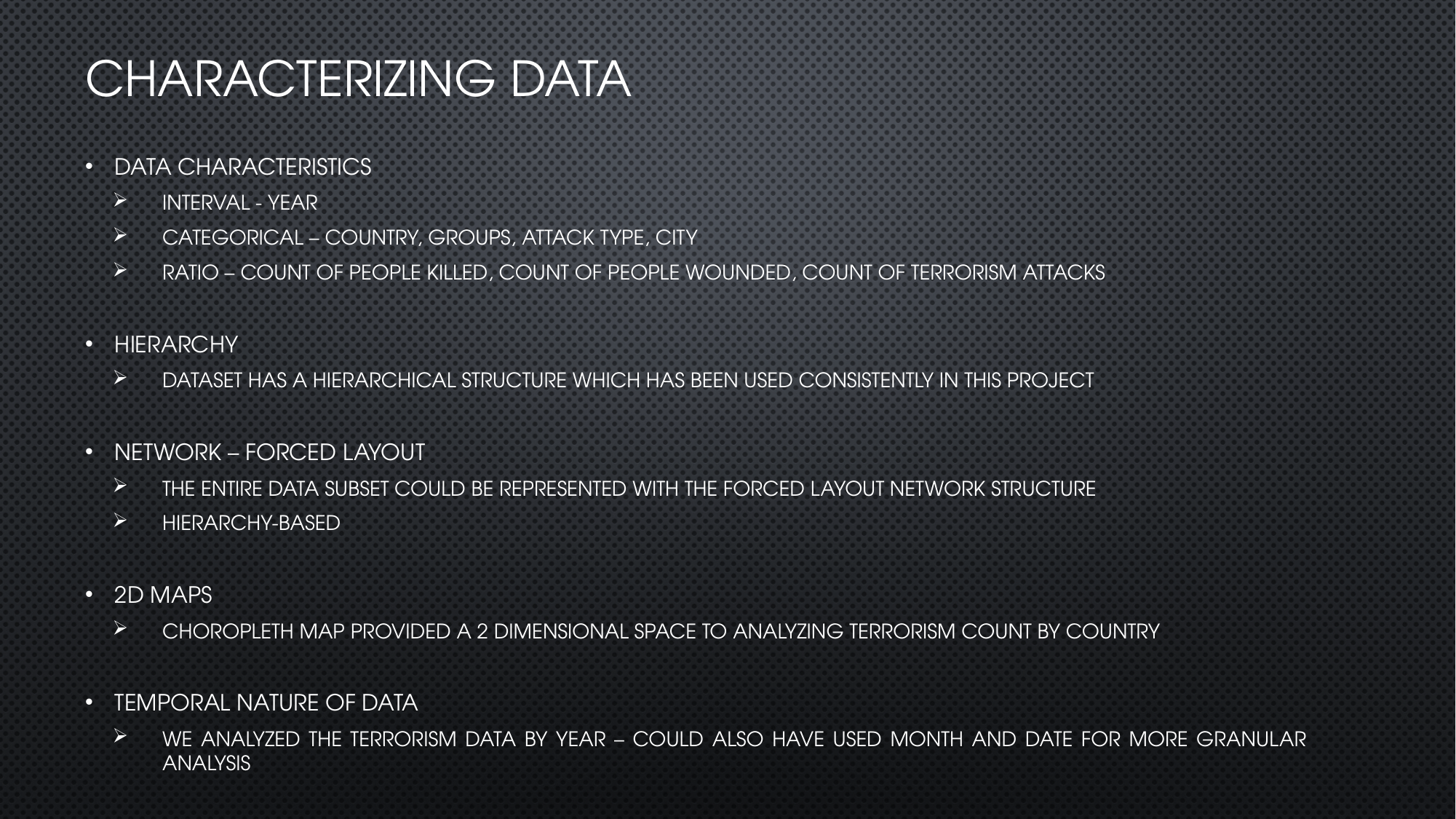

# Characterizing data
Data characteristics
Interval - Year
Categorical – Country, Groups, Attack Type, City
Ratio – Count of People killed, Count of People Wounded, Count of Terrorism attacks

Hierarchy
dataset has a hierarchical structure which has been used consistently in this project

Network – forced Layout
The entire data subset could be represented with the forced layout network structure
Hierarchy-based

2D Maps
Choropleth Map provided a 2 dimensional space to analyzing terrorism count by country

Temporal Nature of Data
We analyzed the terrorism data by year – could also have used Month and Date for more granular analysis